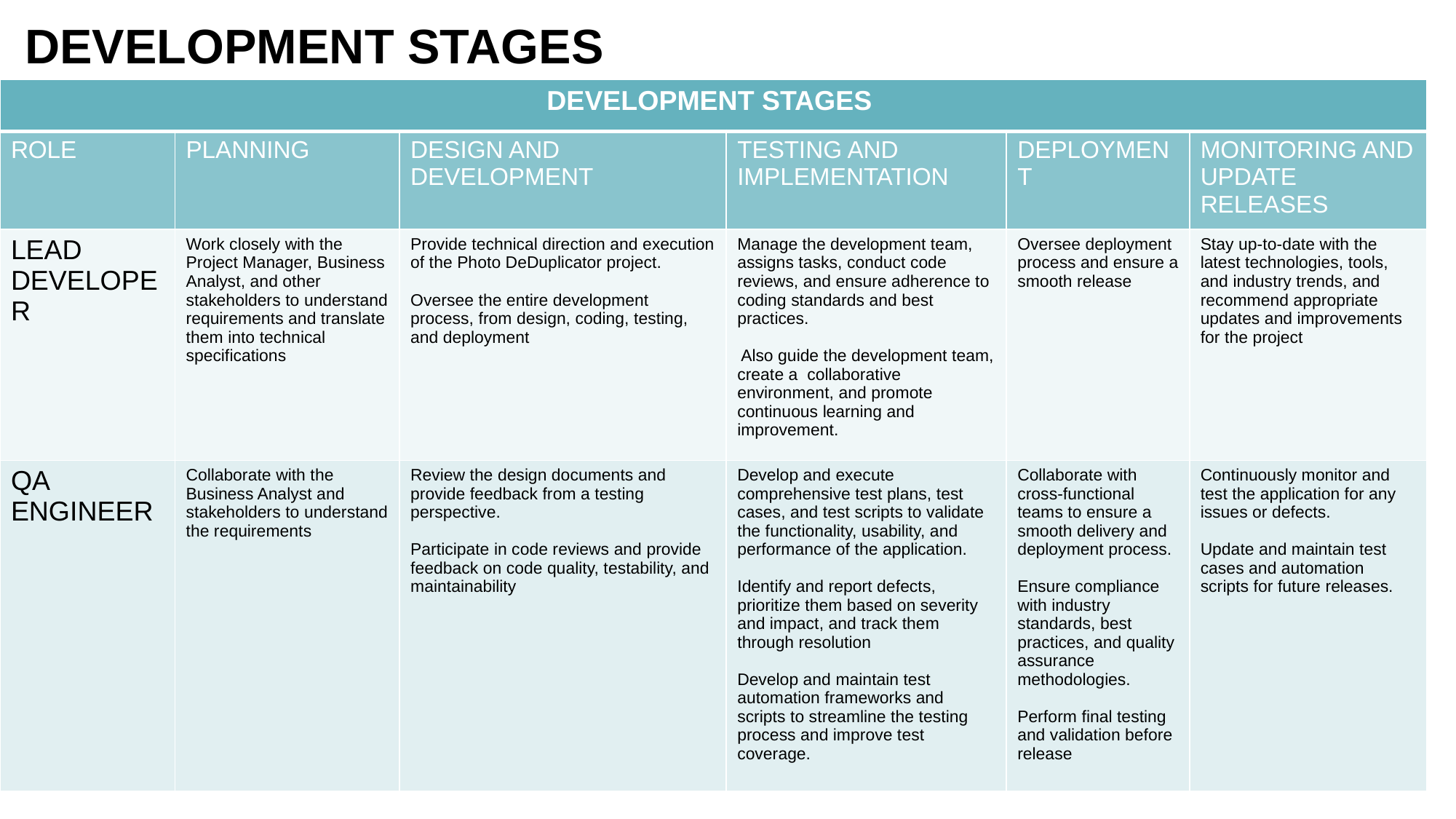

DEVELOPMENT STAGES
| DEVELOPMENT STAGES | DEVELOPMENT STAGES |  |  |  |  |
| --- | --- | --- | --- | --- | --- |
| ROLE | PLANNING | DESIGN AND DEVELOPMENT | TESTING AND IMPLEMENTATION | DEPLOYMENT | MONITORING AND UPDATE RELEASES |
| LEAD DEVELOPER | Work closely with the Project Manager, Business Analyst, and other stakeholders to understand requirements and translate them into technical specifications | Provide technical direction and execution of the Photo DeDuplicator project. Oversee the entire development process, from design, coding, testing, and deployment | Manage the development team, assigns tasks, conduct code reviews, and ensure adherence to coding standards and best practices. Also guide the development team, create a collaborative environment, and promote continuous learning and improvement. | Oversee deployment process and ensure a smooth release | Stay up-to-date with the latest technologies, tools, and industry trends, and recommend appropriate updates and improvements for the project |
| QA ENGINEER | Collaborate with the Business Analyst and stakeholders to understand the requirements | Review the design documents and provide feedback from a testing perspective. Participate in code reviews and provide feedback on code quality, testability, and maintainability | Develop and execute comprehensive test plans, test cases, and test scripts to validate the functionality, usability, and performance of the application. Identify and report defects, prioritize them based on severity and impact, and track them through resolution Develop and maintain test automation frameworks and scripts to streamline the testing process and improve test coverage. | Collaborate with cross-functional teams to ensure a smooth delivery and deployment process. Ensure compliance with industry standards, best practices, and quality assurance methodologies. Perform final testing and validation before release | Continuously monitor and test the application for any issues or defects. Update and maintain test cases and automation scripts for future releases. |
12
Photo De-duplicator
20 June, 2024